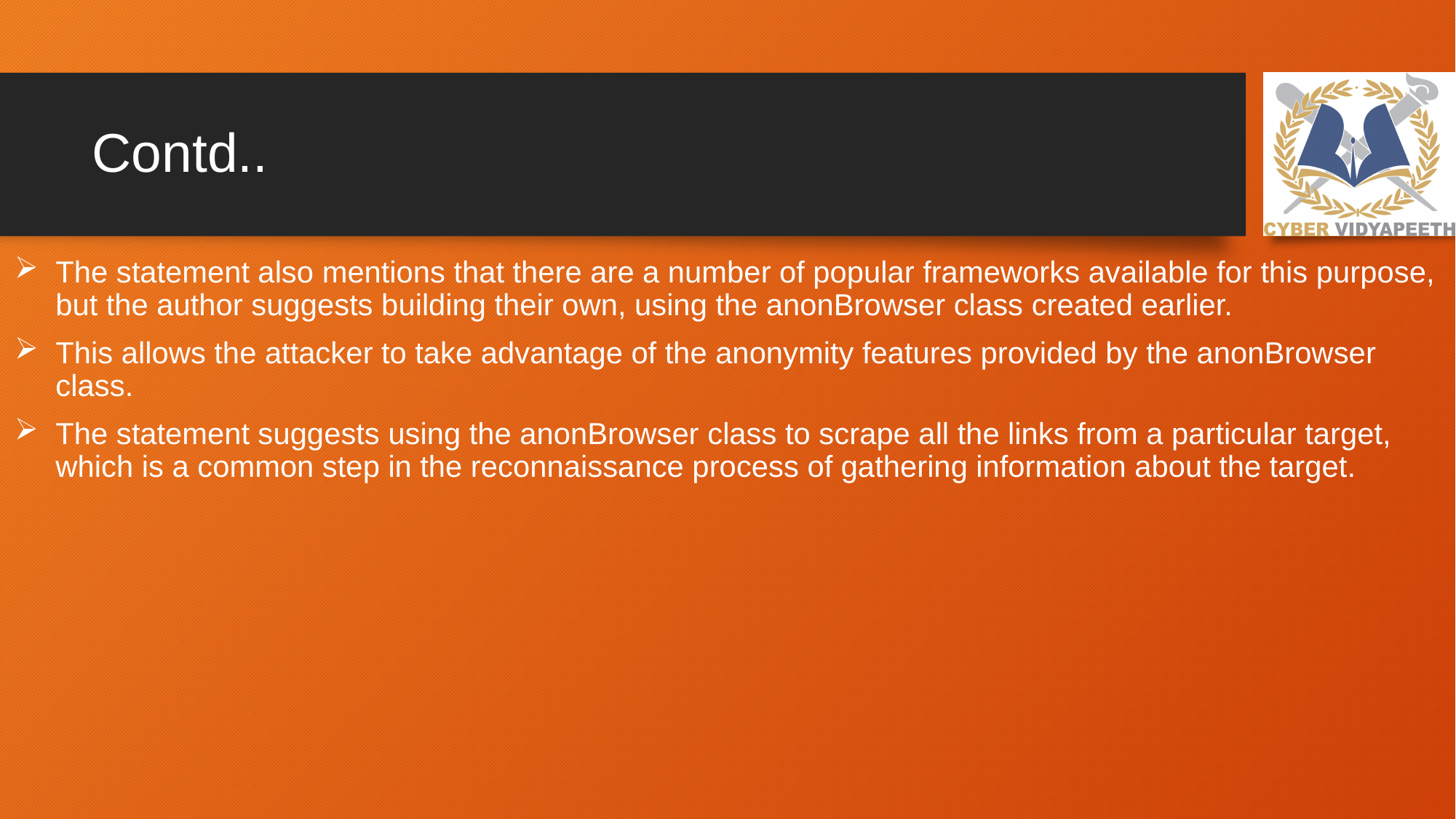

# Contd..
The statement also mentions that there are a number of popular frameworks available for this purpose, but the author suggests building their own, using the anonBrowser class created earlier.
This allows the attacker to take advantage of the anonymity features provided by the anonBrowser class.
The statement suggests using the anonBrowser class to scrape all the links from a particular target, which is a common step in the reconnaissance process of gathering information about the target.